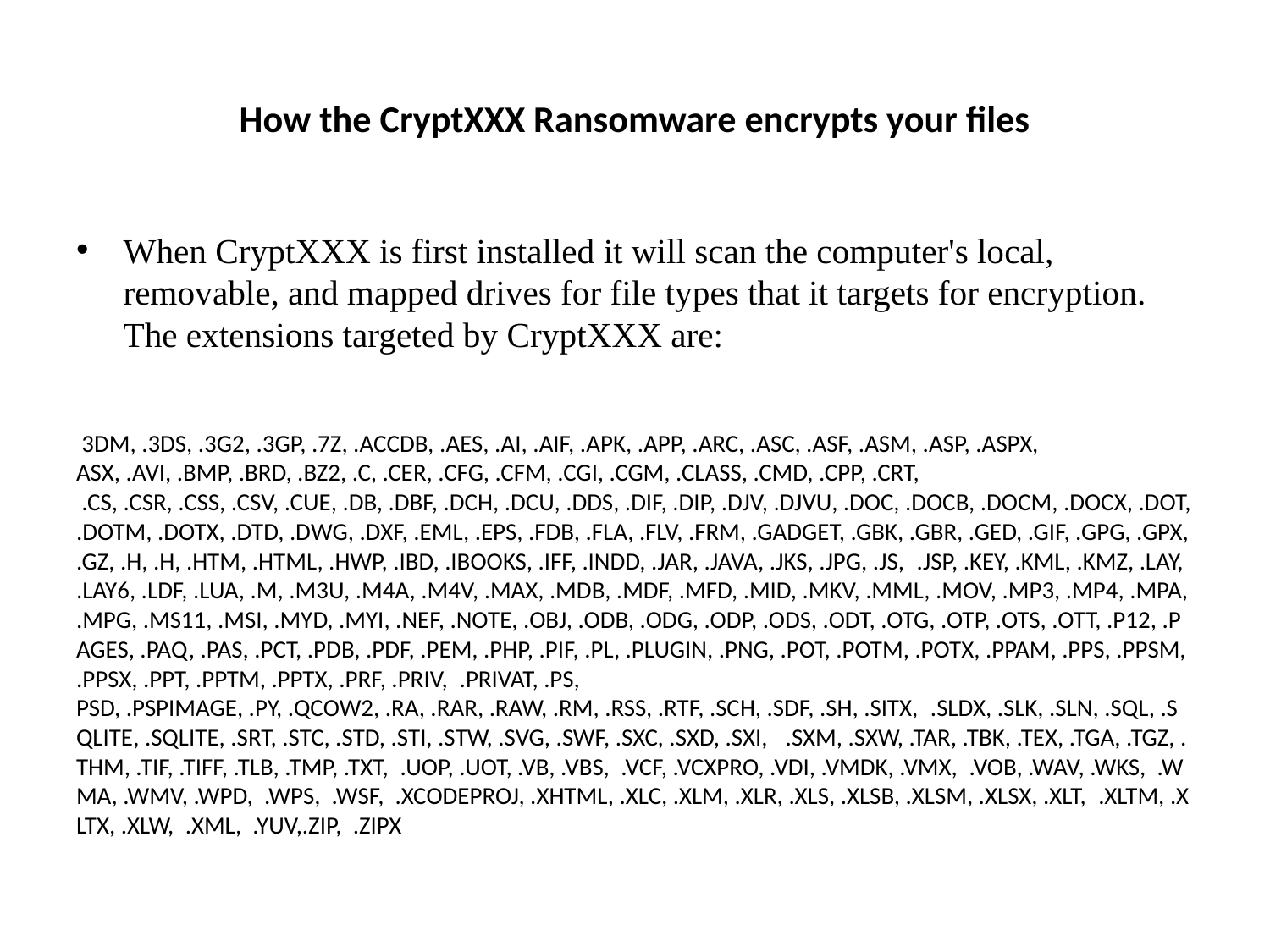

# How the CryptXXX Ransomware encrypts your files
When CryptXXX is first installed it will scan the computer's local, removable, and mapped drives for file types that it targets for encryption. The extensions targeted by CryptXXX are:

 3DM, .3DS, .3G2, .3GP, .7Z, .ACCDB, .AES, .AI, .AIF, .APK, .APP, .ARC, .ASC, .ASF, .ASM, .ASP, .ASPX, ASX, .AVI, .BMP, .BRD, .BZ2, .C, .CER, .CFG, .CFM, .CGI, .CGM, .CLASS, .CMD, .CPP, .CRT,  .CS, .CSR, .CSS, .CSV, .CUE, .DB, .DBF, .DCH, .DCU, .DDS, .DIF, .DIP, .DJV, .DJVU, .DOC, .DOCB, .DOCM, .DOCX, .DOT, .DOTM, .DOTX, .DTD, .DWG, .DXF, .EML, .EPS, .FDB, .FLA, .FLV, .FRM, .GADGET, .GBK, .GBR, .GED, .GIF, .GPG, .GPX, .GZ, .H, .H, .HTM, .HTML, .HWP, .IBD, .IBOOKS, .IFF, .INDD, .JAR, .JAVA, .JKS, .JPG, .JS,  .JSP, .KEY, .KML, .KMZ, .LAY, .LAY6, .LDF, .LUA, .M, .M3U, .M4A, .M4V, .MAX, .MDB, .MDF, .MFD, .MID, .MKV, .MML, .MOV, .MP3, .MP4, .MPA, .MPG, .MS11, .MSI, .MYD, .MYI, .NEF, .NOTE, .OBJ, .ODB, .ODG, .ODP, .ODS, .ODT, .OTG, .OTP, .OTS, .OTT, .P12, .PAGES, .PAQ, .PAS, .PCT, .PDB, .PDF, .PEM, .PHP, .PIF, .PL, .PLUGIN, .PNG, .POT, .POTM, .POTX, .PPAM, .PPS, .PPSM, .PPSX, .PPT, .PPTM, .PPTX, .PRF, .PRIV,  .PRIVAT, .PS, PSD, .PSPIMAGE, .PY, .QCOW2, .RA, .RAR, .RAW, .RM, .RSS, .RTF, .SCH, .SDF, .SH, .SITX,  .SLDX, .SLK, .SLN, .SQL, .SQLITE, .SQLITE, .SRT, .STC, .STD, .STI, .STW, .SVG, .SWF, .SXC, .SXD, .SXI,   .SXM, .SXW, .TAR, .TBK, .TEX, .TGA, .TGZ, .THM, .TIF, .TIFF, .TLB, .TMP, .TXT,  .UOP, .UOT, .VB, .VBS,  .VCF, .VCXPRO, .VDI, .VMDK, .VMX,  .VOB, .WAV, .WKS,  .WMA, .WMV, .WPD,  .WPS,  .WSF,  .XCODEPROJ, .XHTML, .XLC, .XLM, .XLR, .XLS, .XLSB, .XLSM, .XLSX, .XLT,  .XLTM, .XLTX, .XLW,  .XML,  .YUV,.ZIP,  .ZIPX